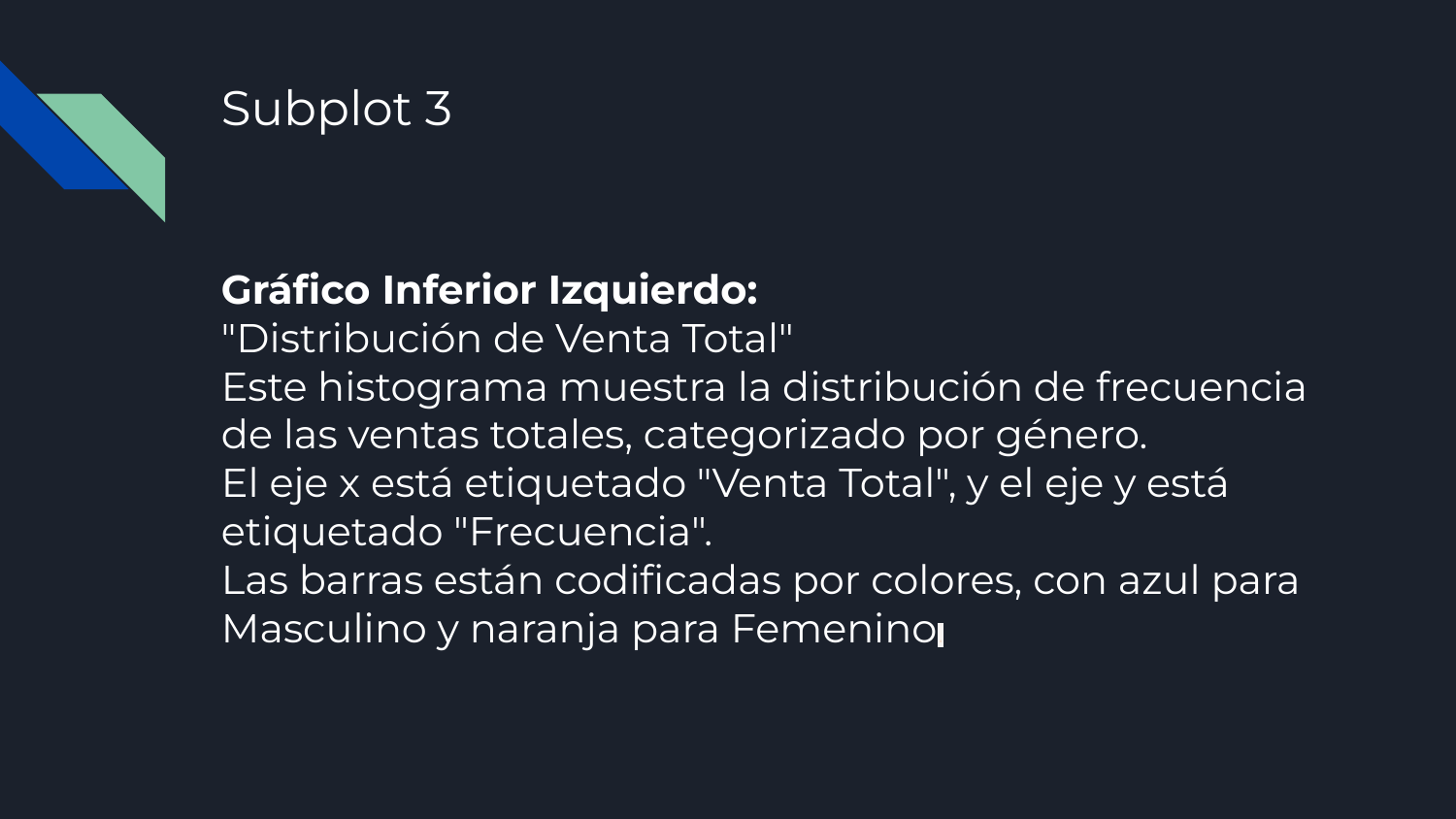

# Subplot 3
Gráfico Inferior Izquierdo:
"Distribución de Venta Total"
Este histograma muestra la distribución de frecuencia de las ventas totales, categorizado por género.
El eje x está etiquetado "Venta Total", y el eje y está etiquetado "Frecuencia".
Las barras están codificadas por colores, con azul para Masculino y naranja para Femenino.